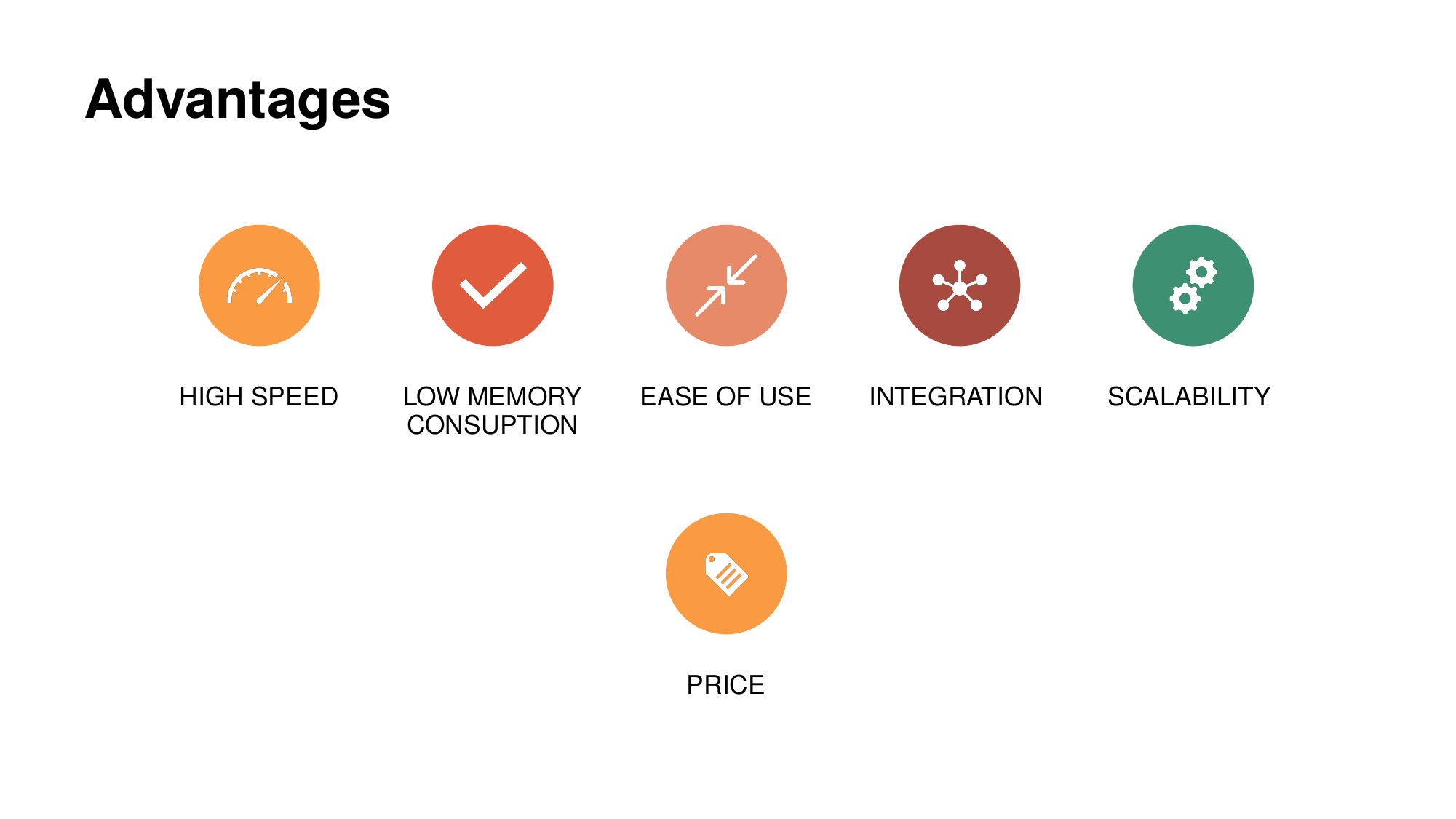

# Advantages
High Speed
Low Memory Consuption
Ease of Use
Integration
Scalability
Price